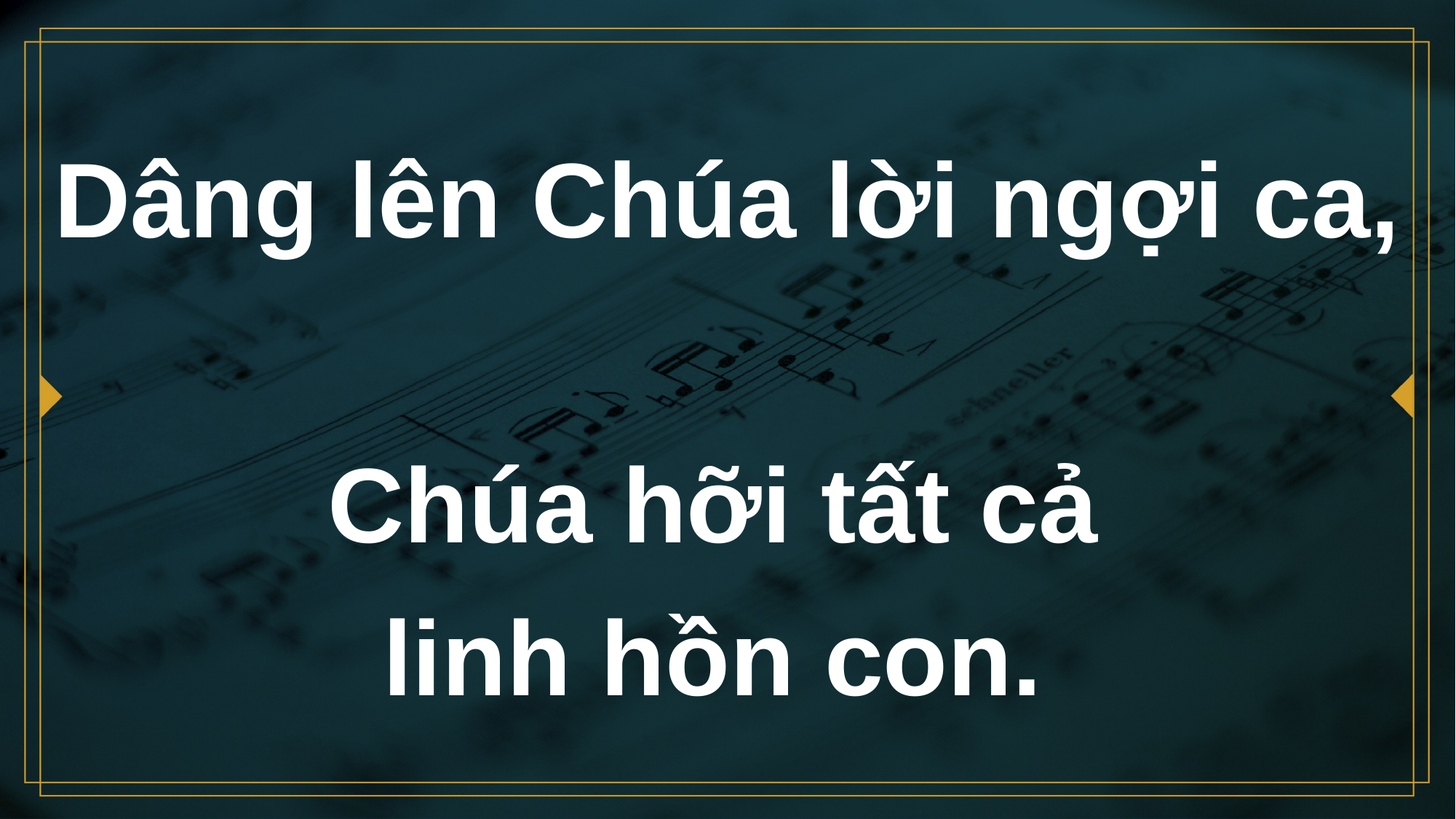

# Dâng lên Chúa lời ngợi ca, Chúa hỡi tất cả linh hồn con.